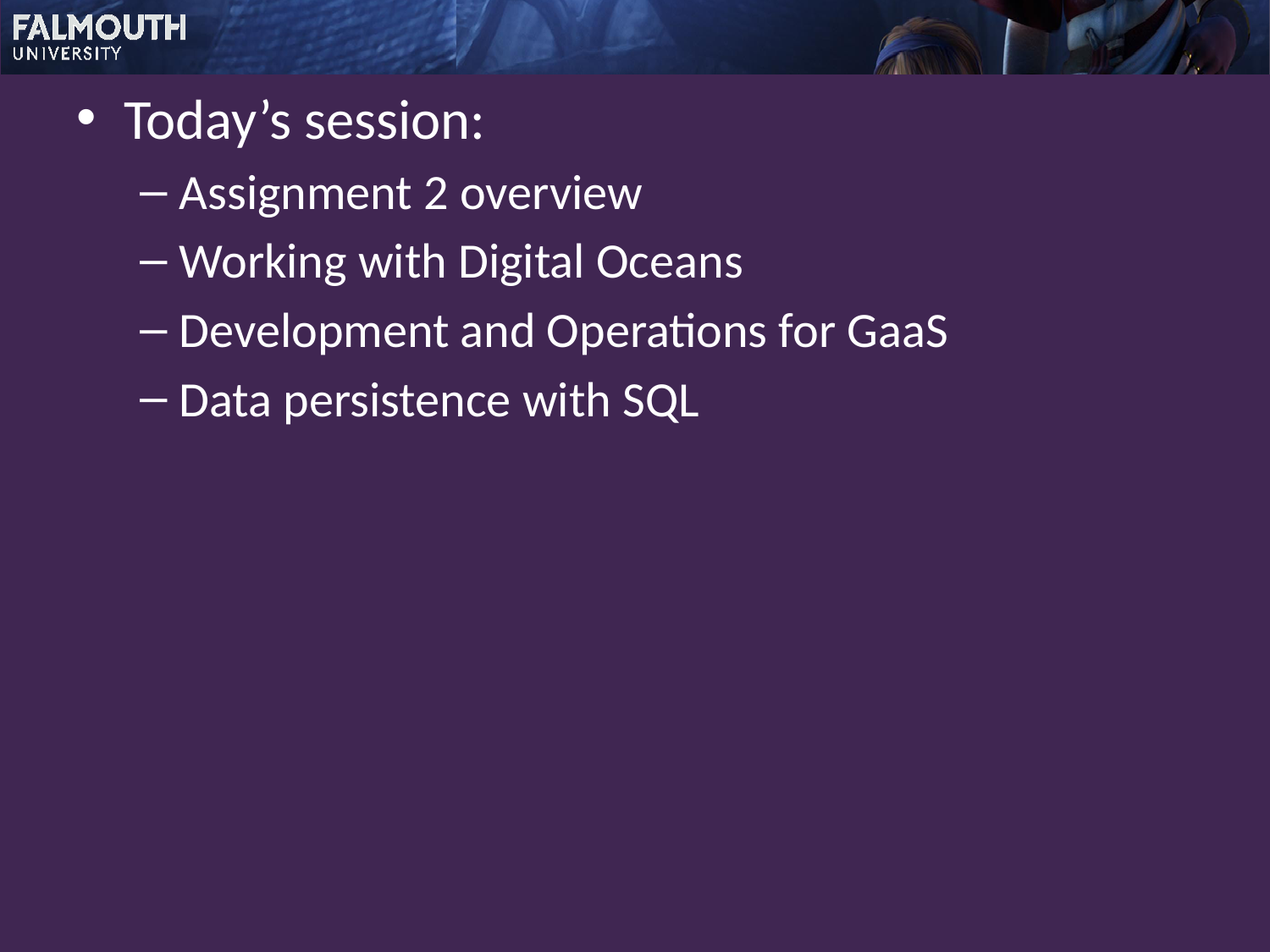

Today’s session:
Assignment 2 overview
Working with Digital Oceans
Development and Operations for GaaS
Data persistence with SQL